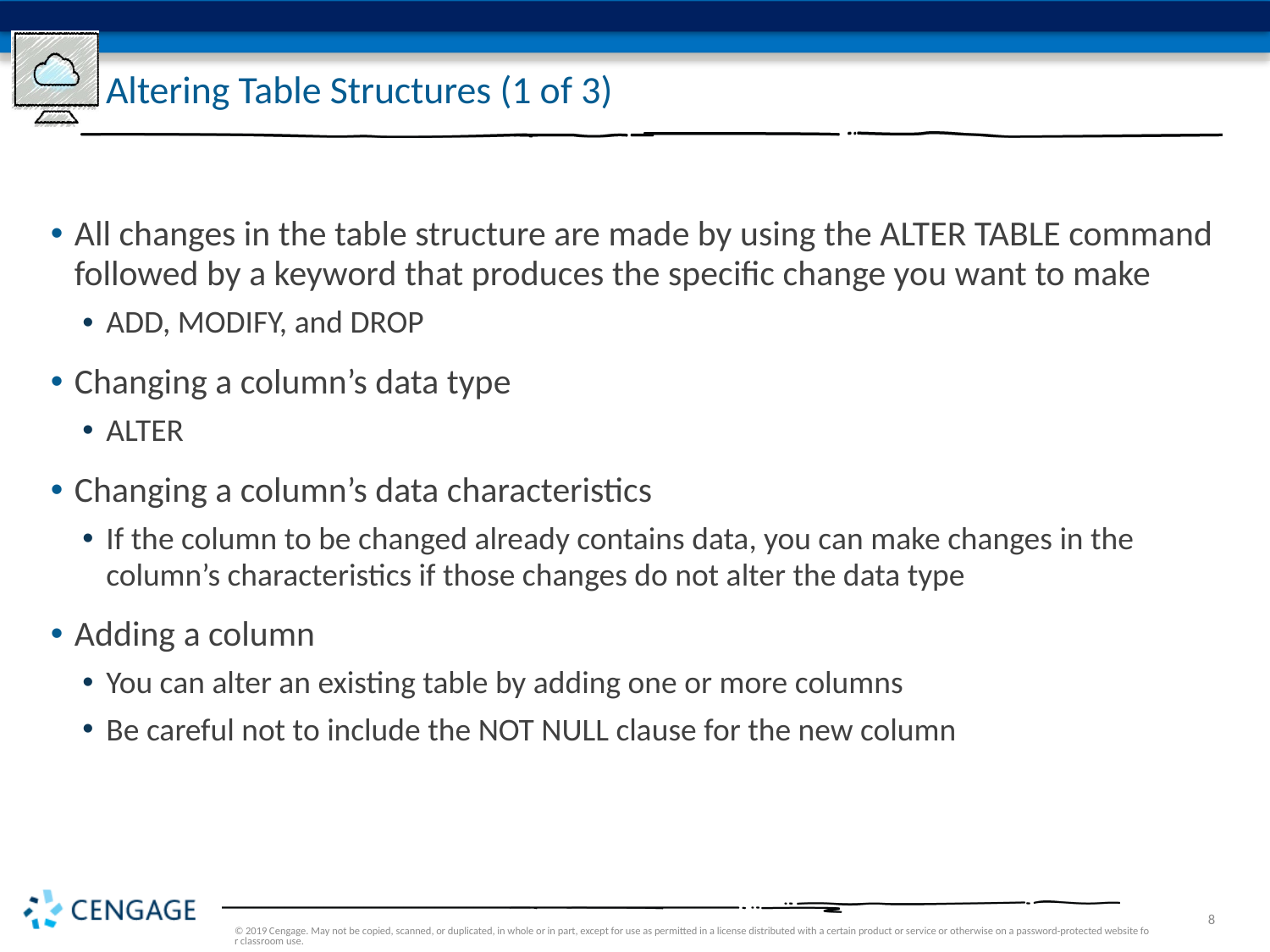

# Altering Table Structures (1 of 3)
All changes in the table structure are made by using the ALTER TABLE command followed by a keyword that produces the specific change you want to make
ADD, MODIFY, and DROP
Changing a column’s data type
ALTER
Changing a column’s data characteristics
If the column to be changed already contains data, you can make changes in the column’s characteristics if those changes do not alter the data type
Adding a column
You can alter an existing table by adding one or more columns
Be careful not to include the NOT NULL clause for the new column
© 2019 Cengage. May not be copied, scanned, or duplicated, in whole or in part, except for use as permitted in a license distributed with a certain product or service or otherwise on a password-protected website for classroom use.